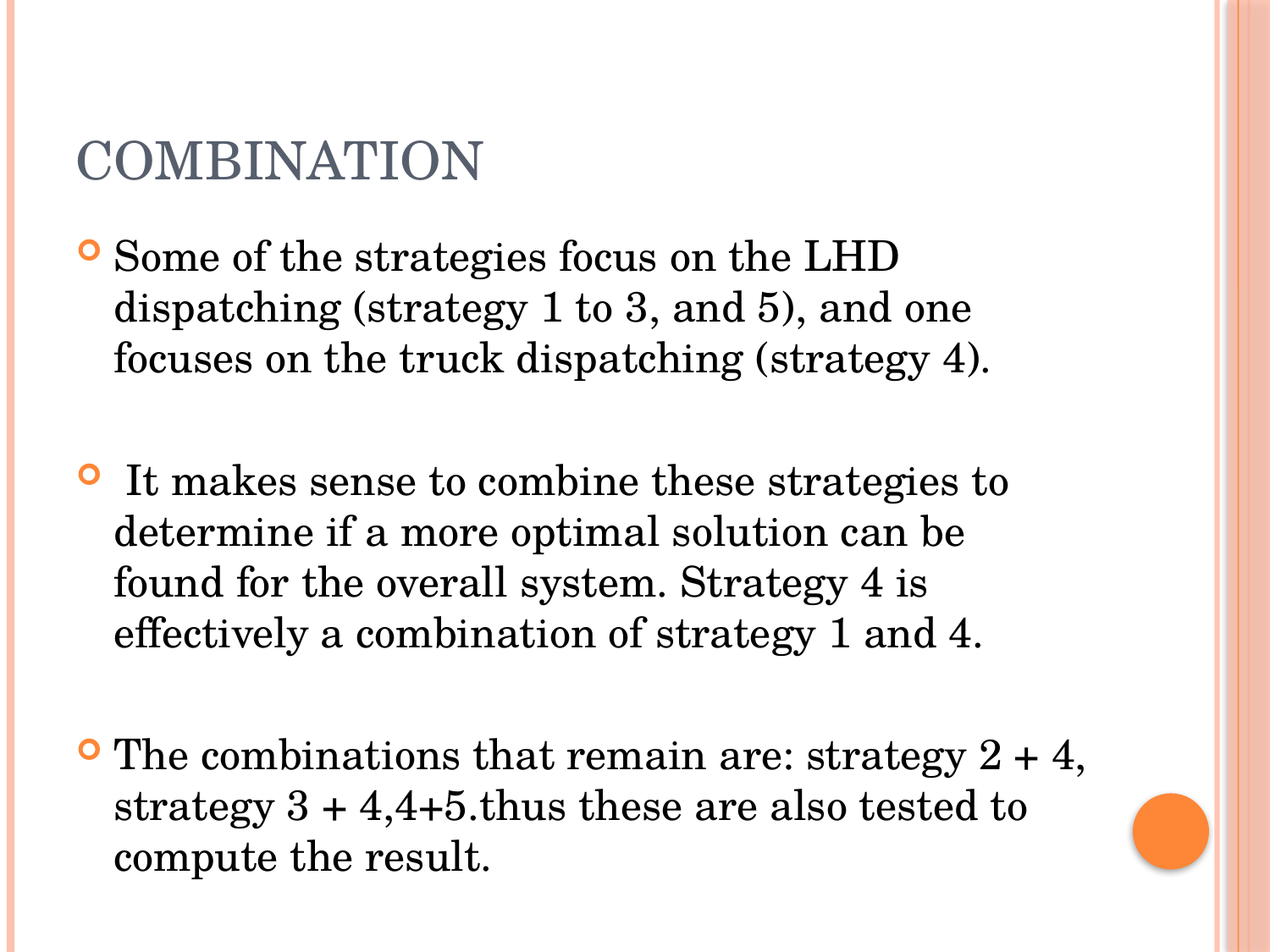

# combination
Some of the strategies focus on the LHD dispatching (strategy 1 to 3, and 5), and one focuses on the truck dispatching (strategy 4).

 It makes sense to combine these strategies to determine if a more optimal solution can be found for the overall system. Strategy 4 is effectively a combination of strategy 1 and 4.

The combinations that remain are: strategy 2 + 4, strategy 3 + 4,4+5.thus these are also tested to compute the result.